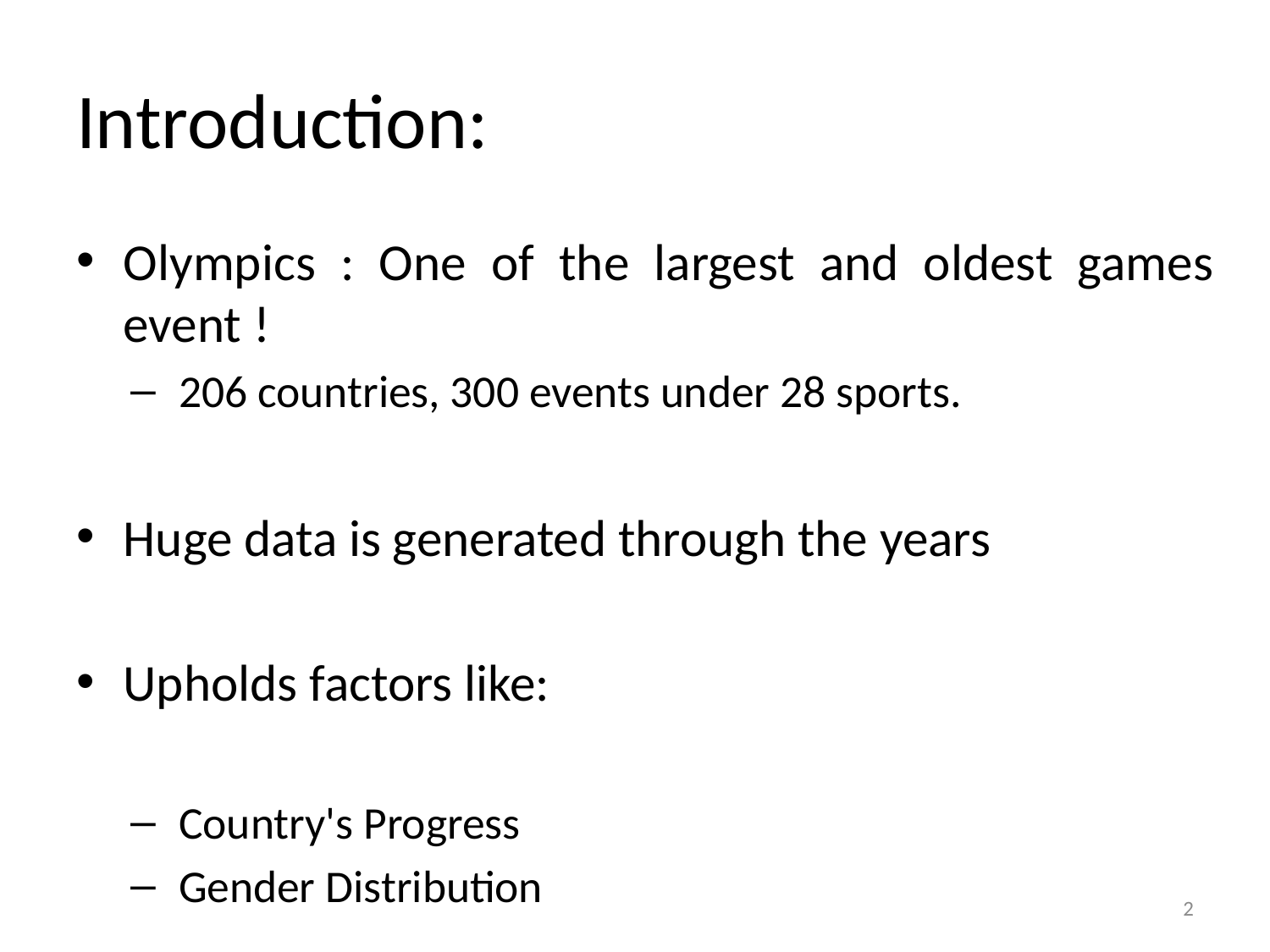

# Introduction:
Olympics : One of the largest and oldest games event !
206 countries, 300 events under 28 sports.

Huge data is generated through the years

Upholds factors like:

Country's Progress
Gender Distribution

2